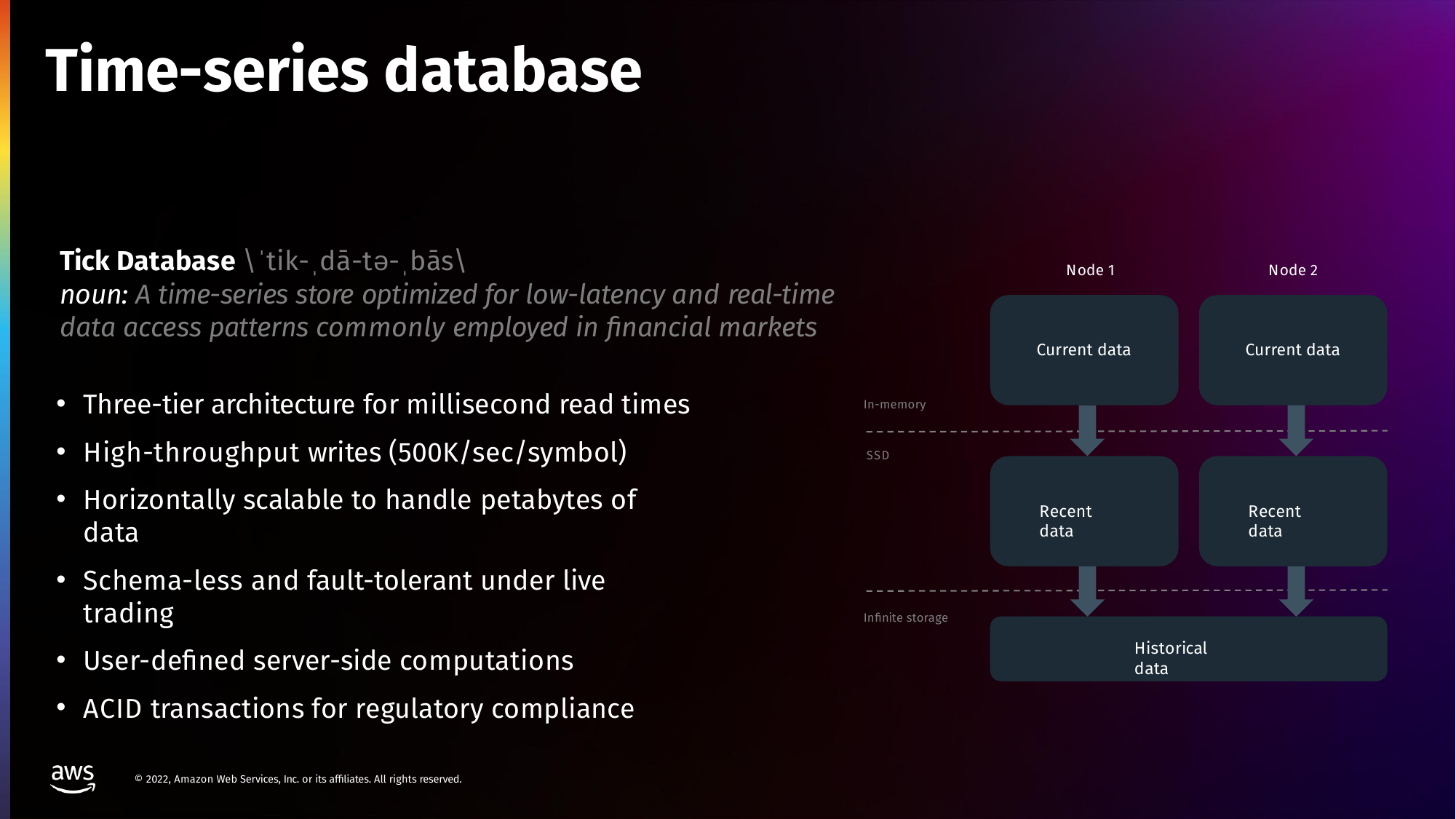

# Time-series database
Tick Database \ˈtik-ˌdā-tə-ˌbās\
noun: A time-series store optimized for low-latency and real-time  data access patterns commonly employed in financial markets
Node 1
Node 2

Current data
Current data
Three-tier architecture for millisecond read times
High-throughput writes (500K/sec/symbol)
Horizontally scalable to handle petabytes of data
Schema-less and fault-tolerant under live trading
User-defined server-side computations
ACID transactions for regulatory compliance
In-memory

SSD

Recent data
Recent data
Infinite storage
Historical data
© 2022, Amazon Web Services, Inc. or its affiliates. All rights reserved.